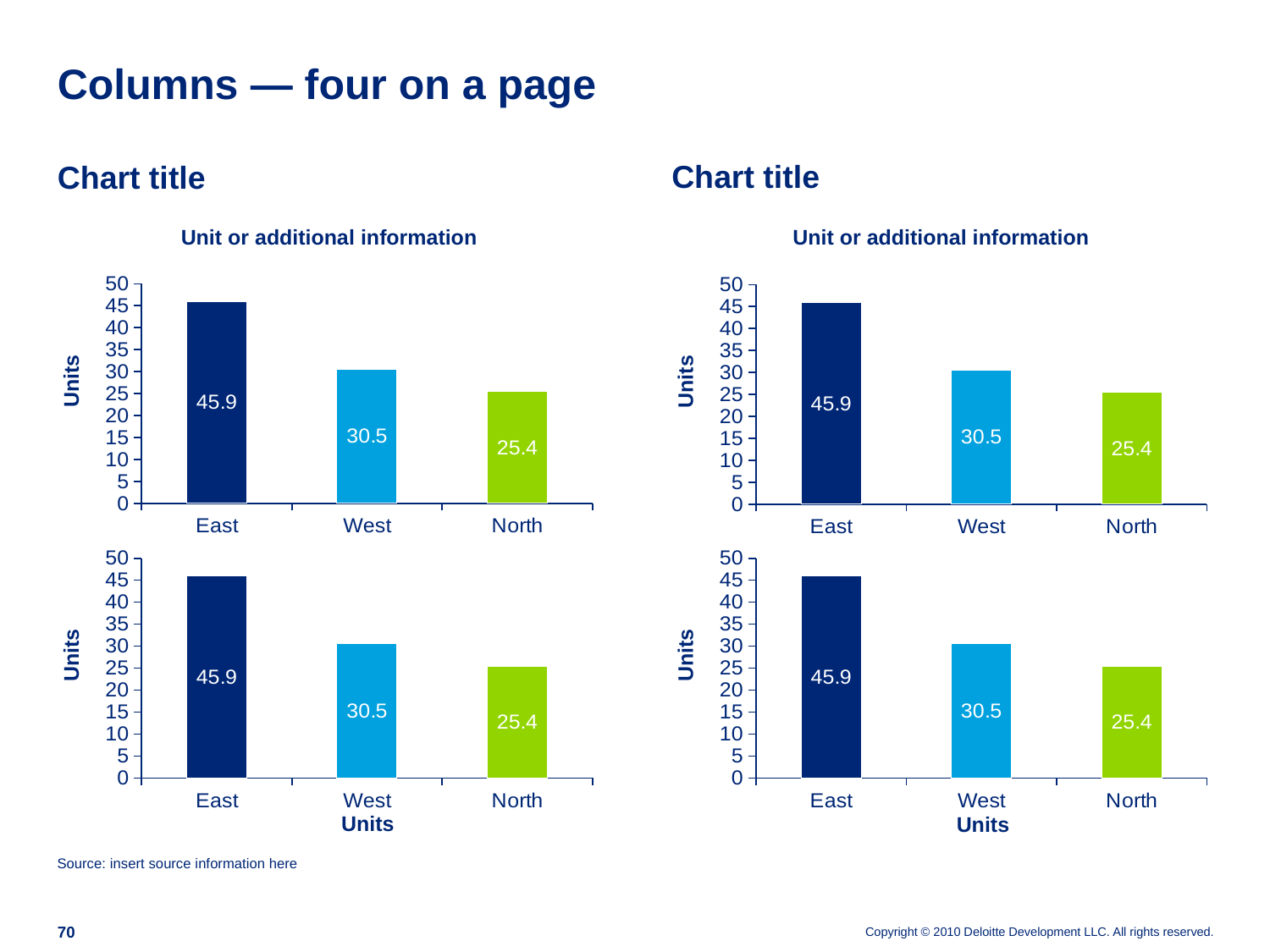

# Columns — four on a page
Chart title
Chart title
Unit or additional information
Unit or additional information

### Chart

| Category | A |
|---|---|
| East | 45.9 |
| West | 30.5 |
| North | 25.4 |

### Chart

| Category | A |
|---|---|
| East | 45.9 |
| West | 30.5 |
| North | 25.4 |
Units
Units

### Chart

| Category | A |
|---|---|
| East | 45.9 |
| West | 30.5 |
| North | 25.4 |

### Chart

| Category | A |
|---|---|
| East | 45.9 |
| West | 30.5 |
| North | 25.4 |
Units
Units
Units
Units
Source: insert source information here